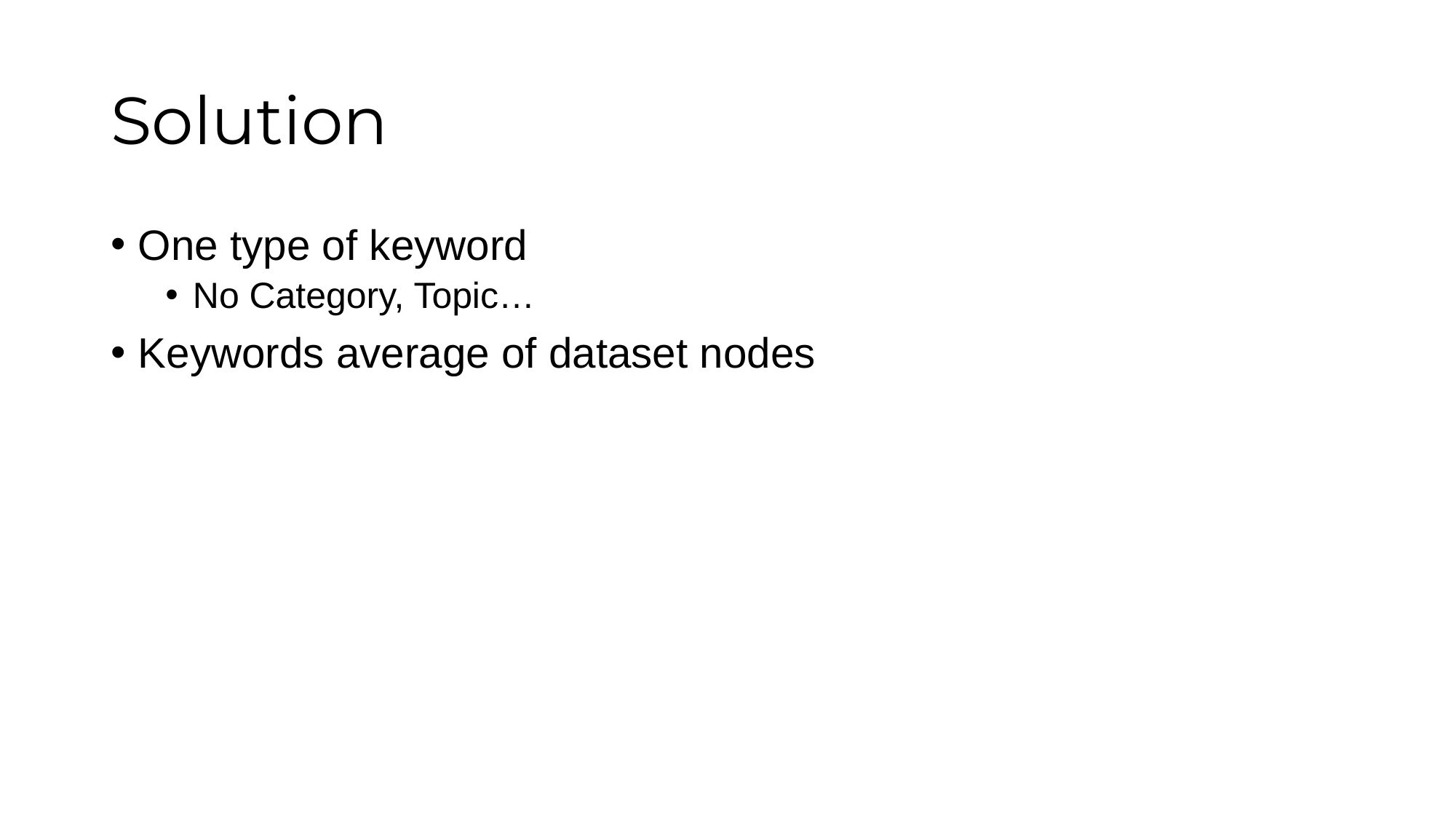

# Solution
One type of keyword
No Category, Topic…
Keywords average of dataset nodes